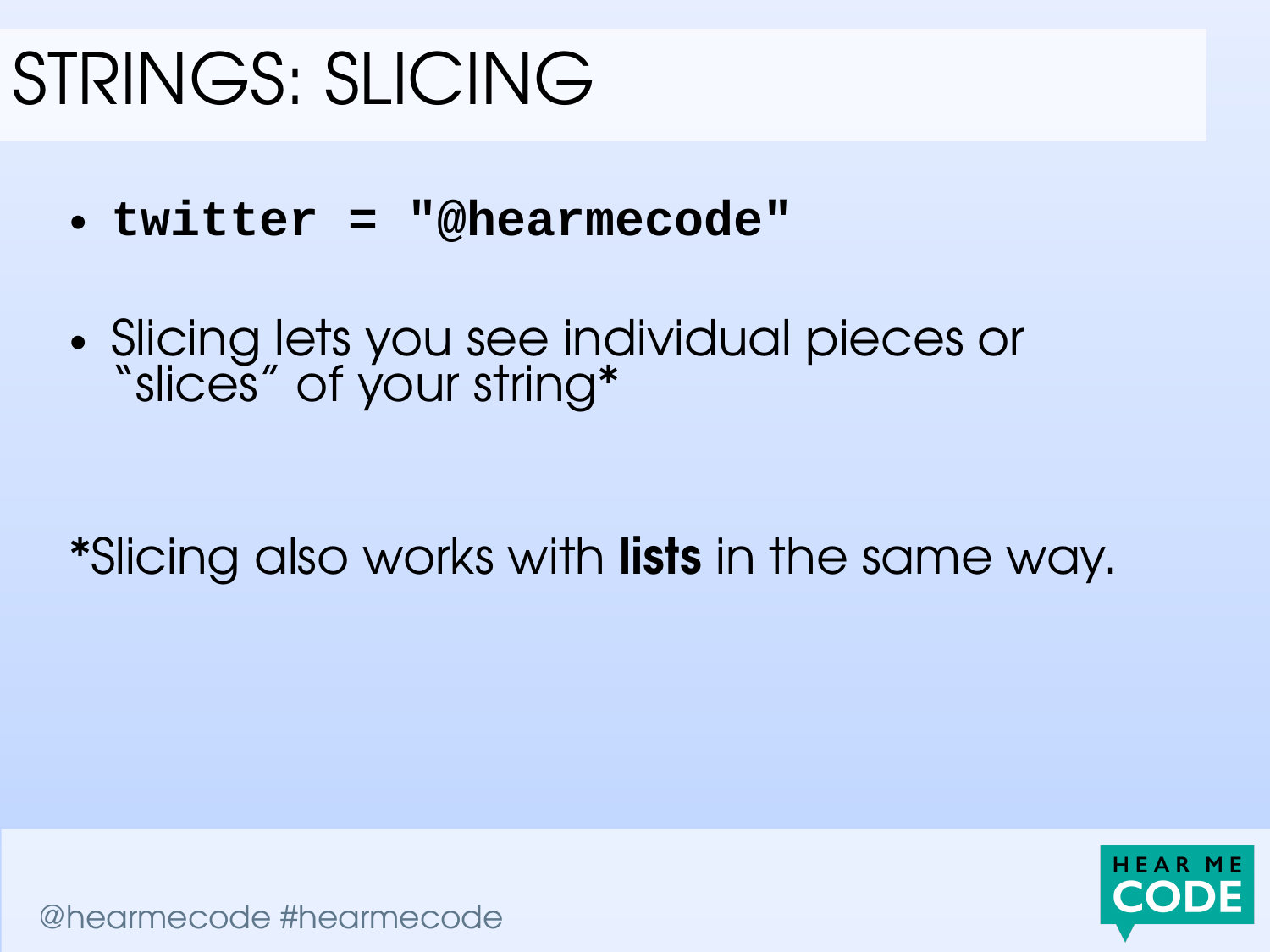

Strings: slicing
twitter = "@hearmecode"

Slicing lets you see individual pieces or “slices” of your string*

*Slicing also works with lists in the same way.
14